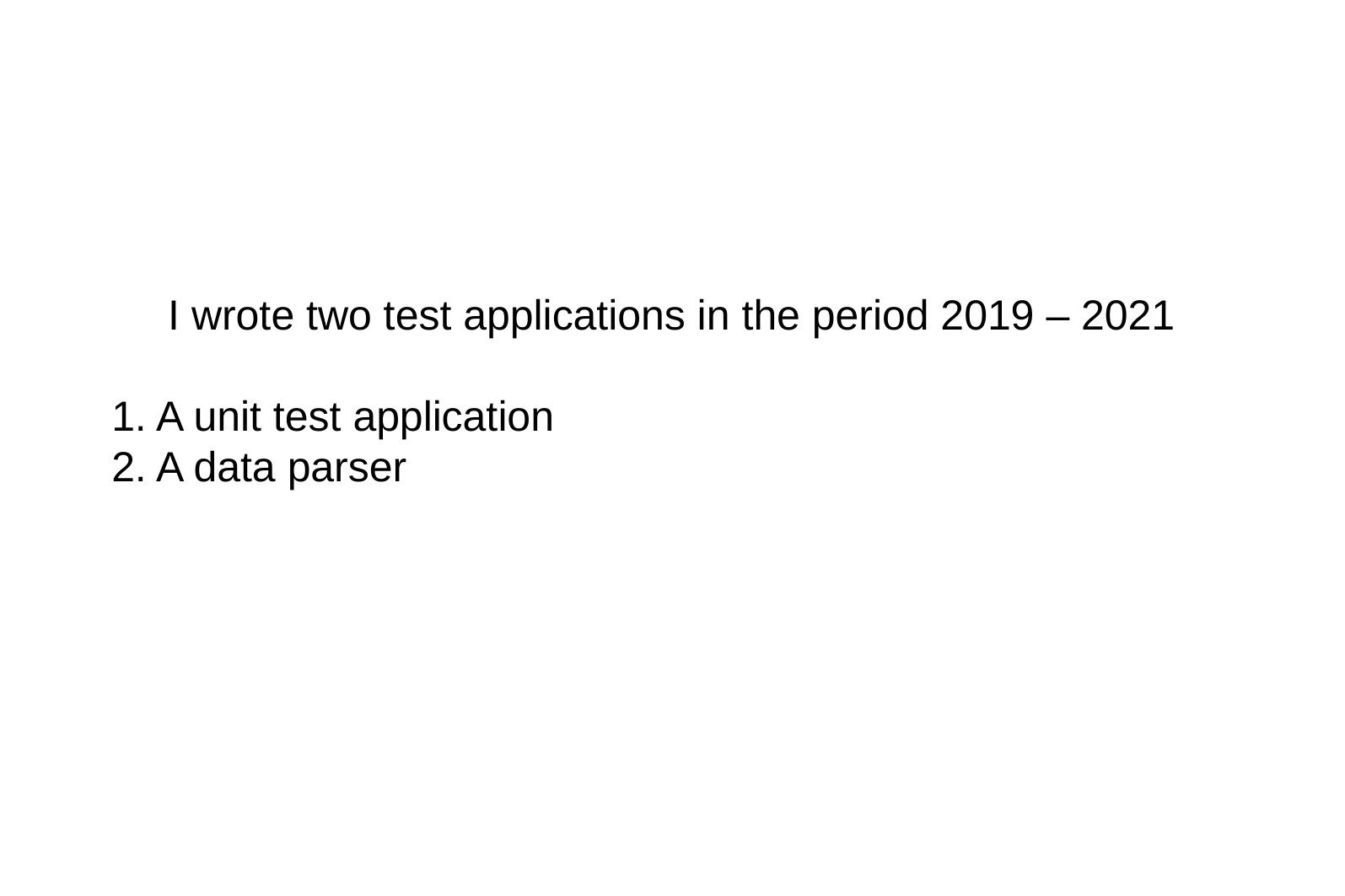

I wrote two test applications in the period 2019 – 2021

1. A unit test application
2. A data parser